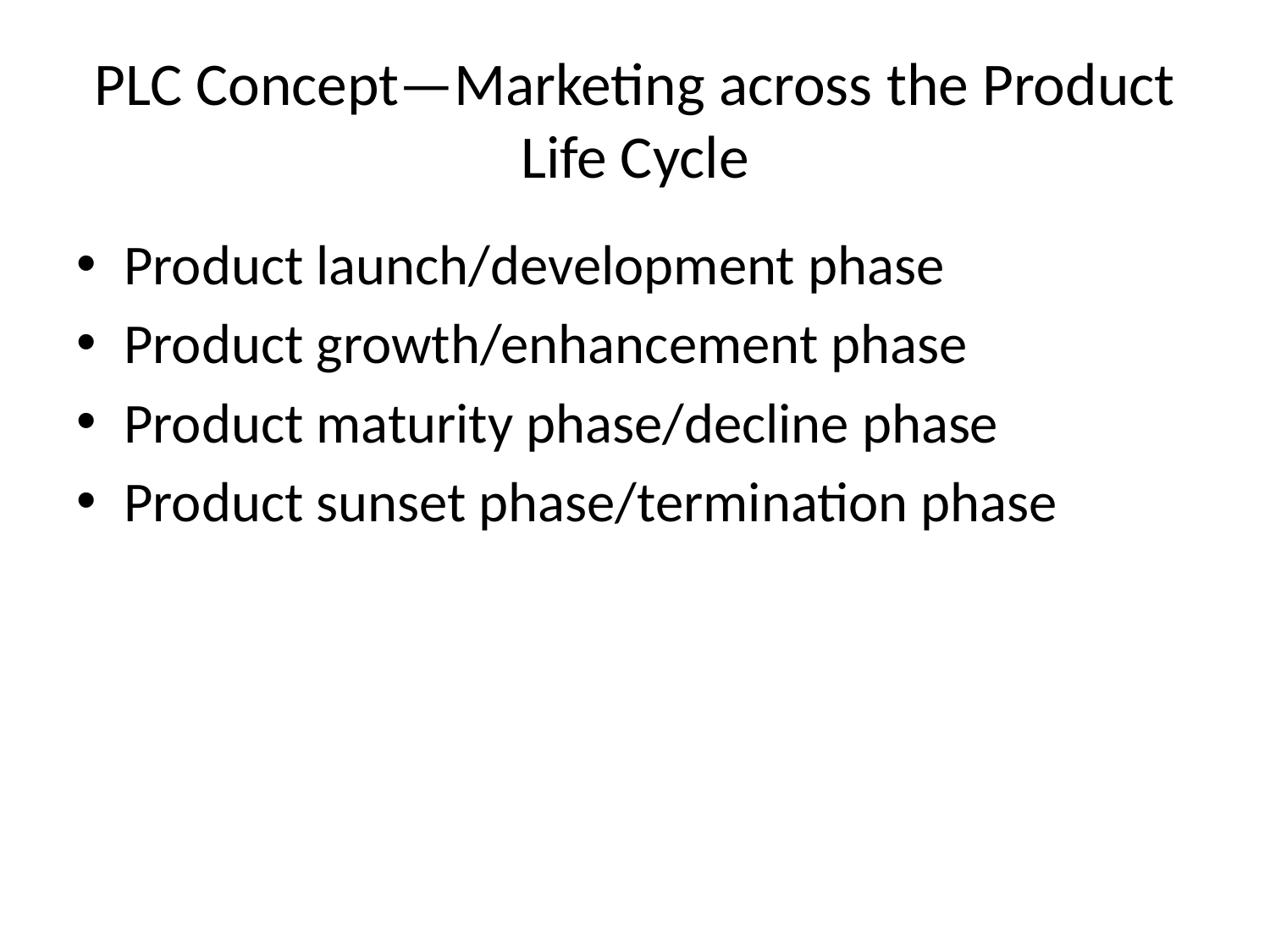

# PLC Concept—Marketing across the Product Life Cycle
Product launch/development phase
Product growth/enhancement phase
Product maturity phase/decline phase
Product sunset phase/termination phase